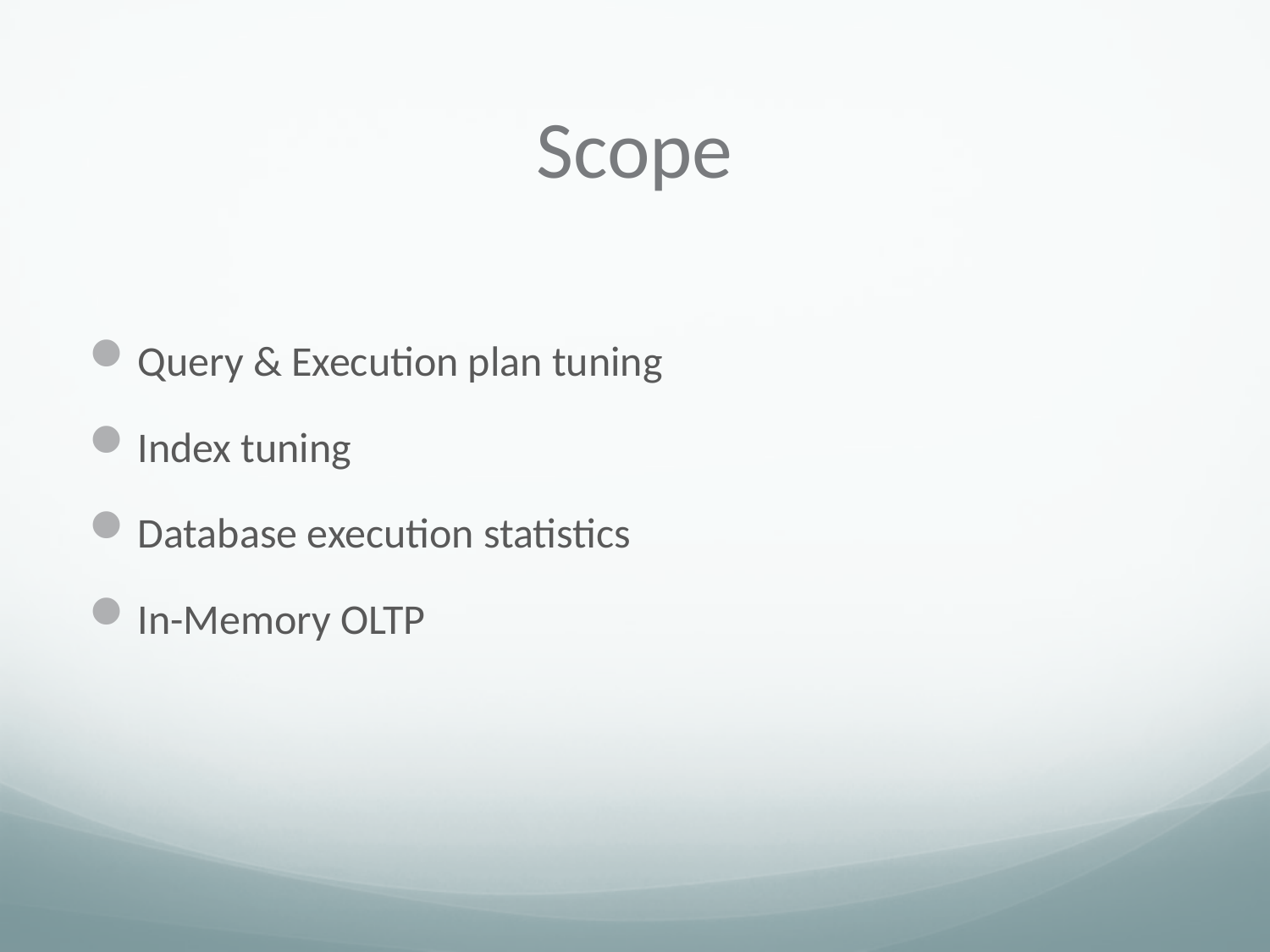

# Scope
Query & Execution plan tuning
Index tuning
Database execution statistics
In-Memory OLTP